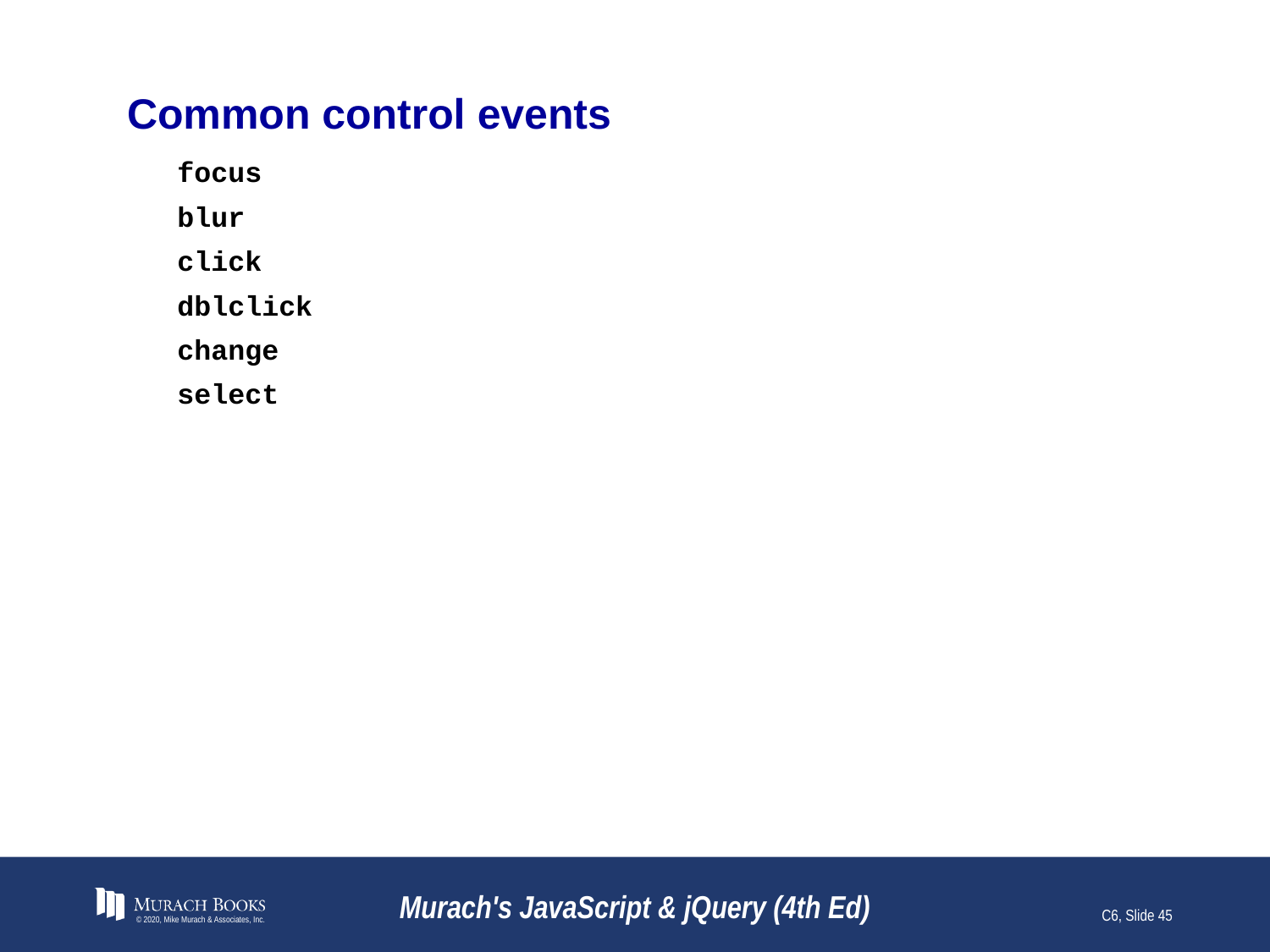

# Common control events
focus
blur
click
dblclick
change
select

© 2020, Mike Murach & Associates, Inc.
Murach's JavaScript & jQuery (4th Ed)

C6, Slide 45